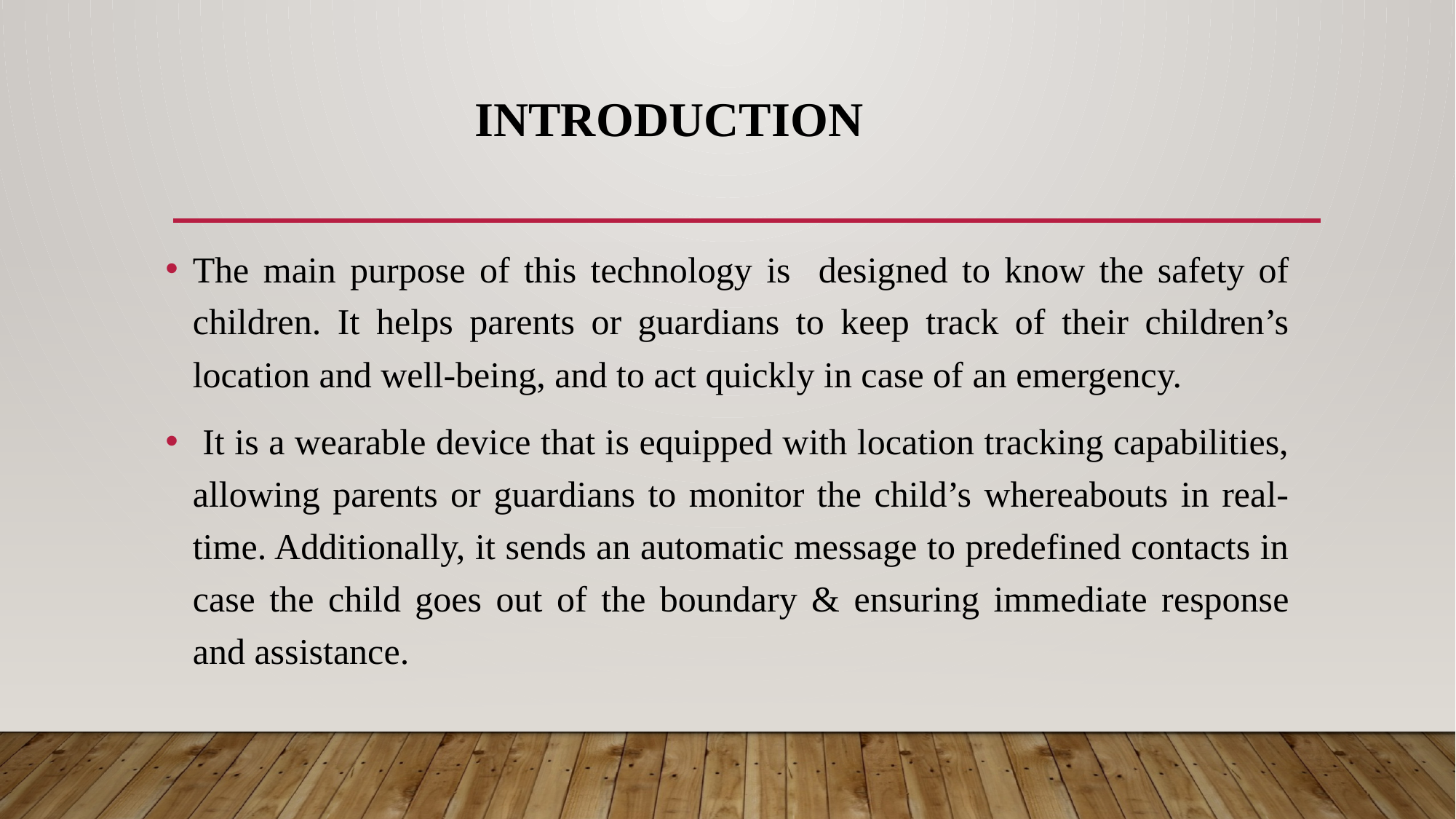

# INTRODUCTION
The main purpose of this technology is  designed to know the safety of children. It helps parents or guardians to keep track of their children’s location and well-being, and to act quickly in case of an emergency.
 It is a wearable device that is equipped with location tracking capabilities, allowing parents or guardians to monitor the child’s whereabouts in real-time. Additionally, it sends an automatic message to predefined contacts in case the child goes out of the boundary & ensuring immediate response and assistance.